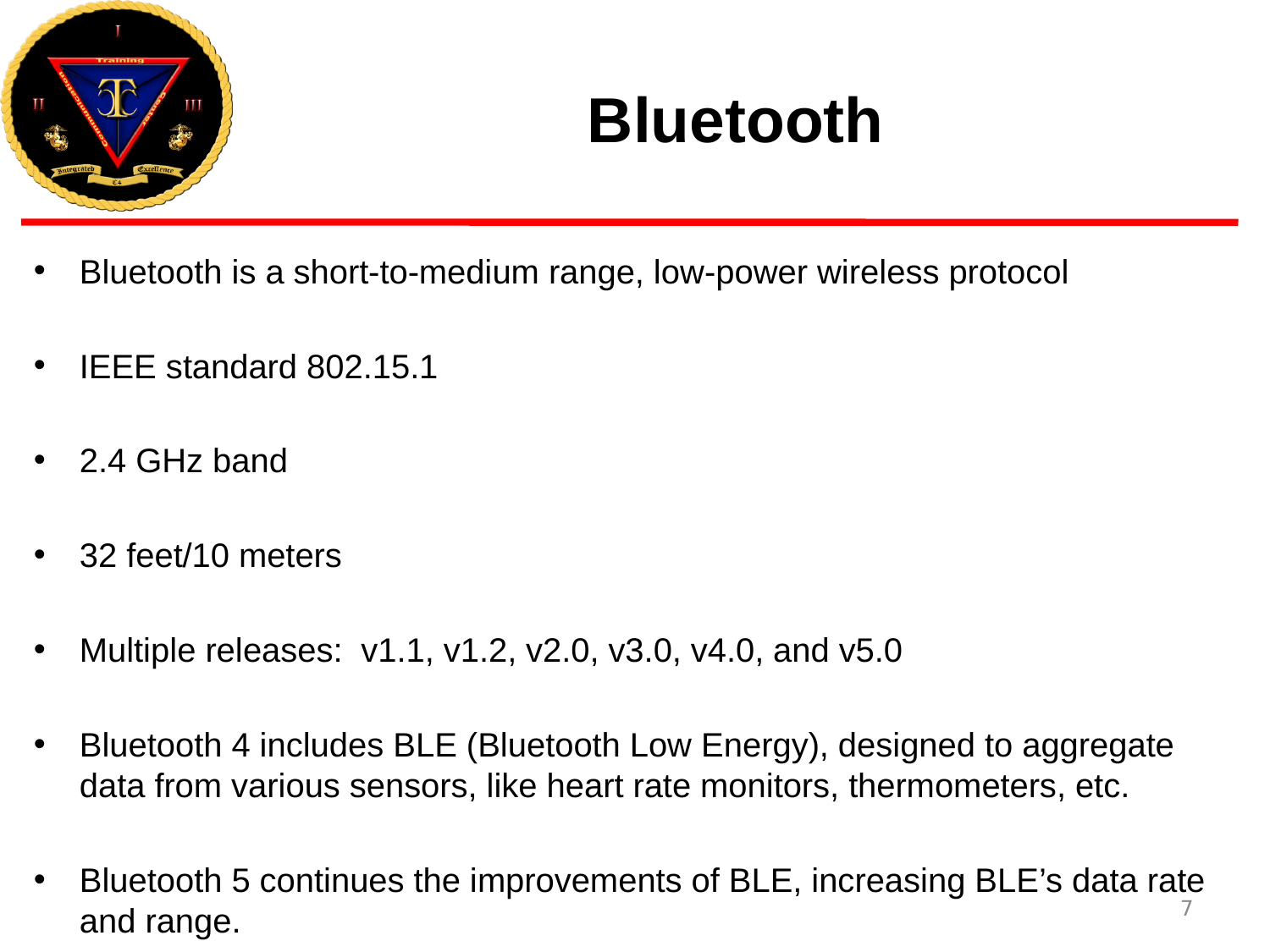

# Bluetooth
Bluetooth is a short-to-medium range, low-power wireless protocol

IEEE standard 802.15.1

2.4 GHz band

32 feet/10 meters

Multiple releases:  v1.1, v1.2, v2.0, v3.0, v4.0, and v5.0

Bluetooth 4 includes BLE (Bluetooth Low Energy), designed to aggregate data from various sensors, like heart rate monitors, thermometers, etc.

Bluetooth 5 continues the improvements of BLE, increasing BLE’s data rate and range.
7